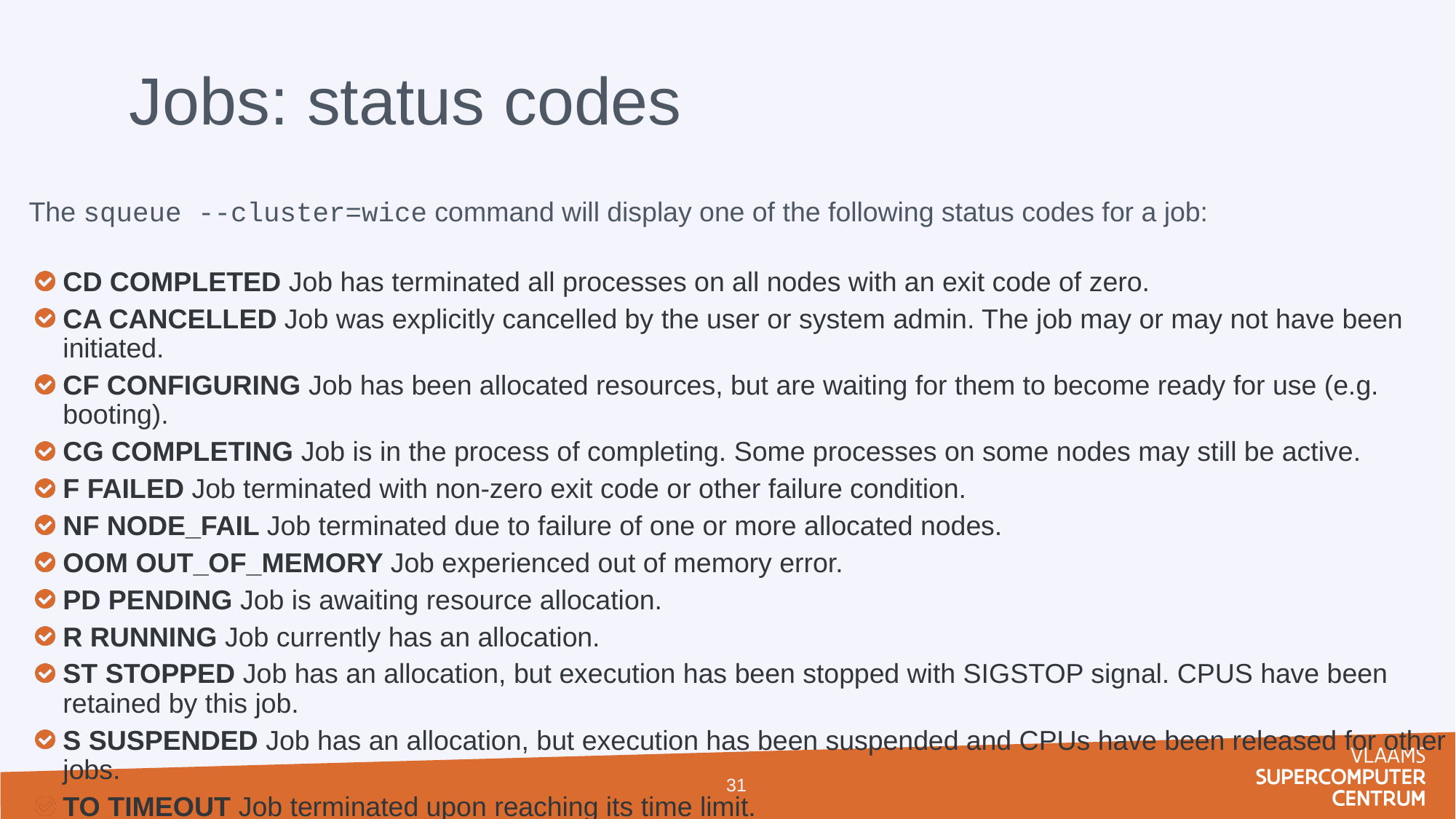

Jobs: status codes

The squeue --cluster=wice command will display one of the following status codes for a job:
CD COMPLETED Job has terminated all processes on all nodes with an exit code of zero.
CA CANCELLED Job was explicitly cancelled by the user or system admin. The job may or may not have been initiated.
CF CONFIGURING Job has been allocated resources, but are waiting for them to become ready for use (e.g. booting).
CG COMPLETING Job is in the process of completing. Some processes on some nodes may still be active.
F FAILED Job terminated with non-zero exit code or other failure condition.
NF NODE_FAIL Job terminated due to failure of one or more allocated nodes.
OOM OUT_OF_MEMORY Job experienced out of memory error.
PD PENDING Job is awaiting resource allocation.
R RUNNING Job currently has an allocation.
ST STOPPED Job has an allocation, but execution has been stopped with SIGSTOP signal. CPUS have been retained by this job.
S SUSPENDED Job has an allocation, but execution has been suspended and CPUs have been released for other jobs.
TO TIMEOUT Job terminated upon reaching its time limit.

31